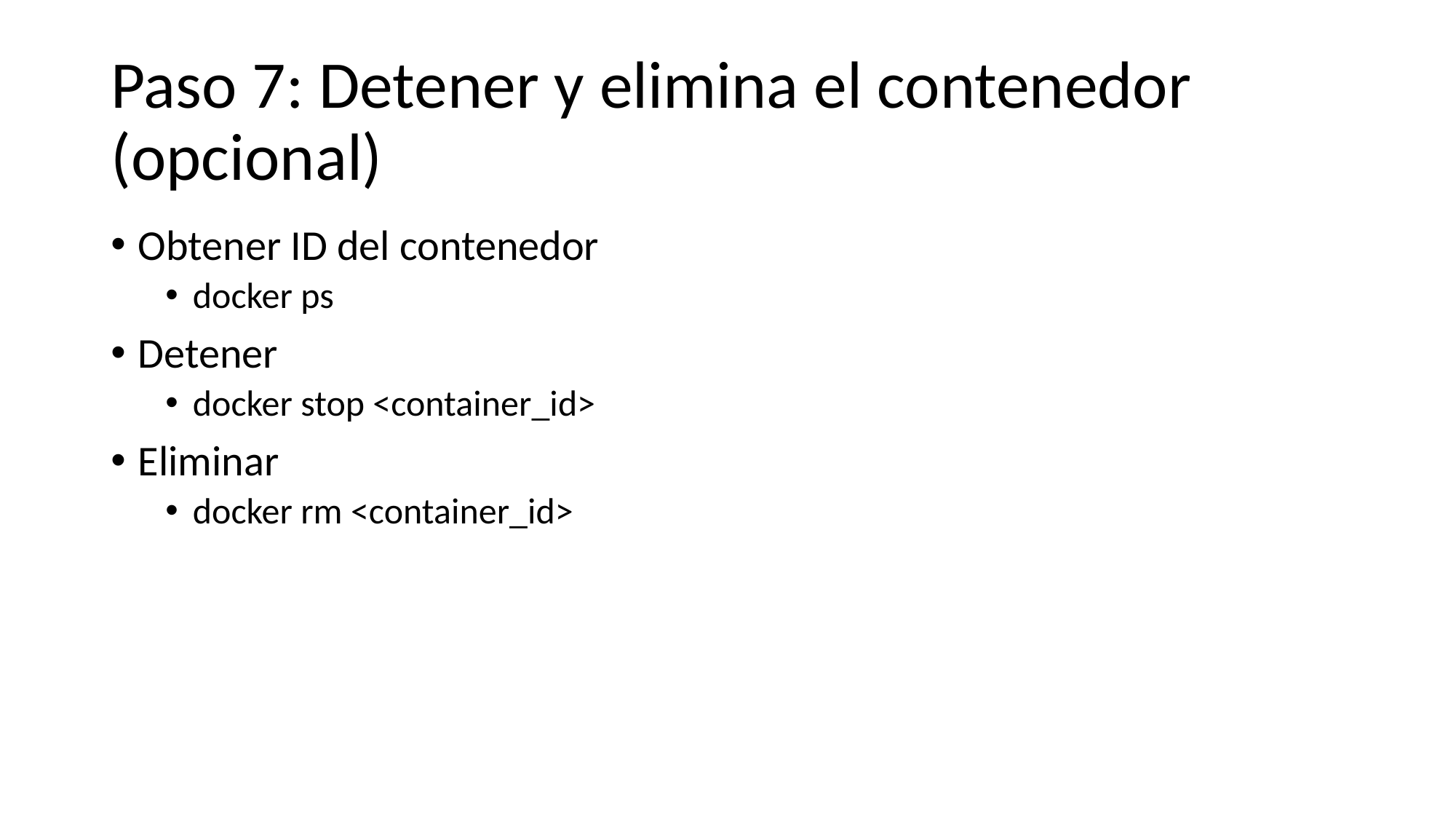

# Paso 7: Detener y elimina el contenedor (opcional)
Obtener ID del contenedor
docker ps
Detener
docker stop <container_id>
Eliminar
docker rm <container_id>